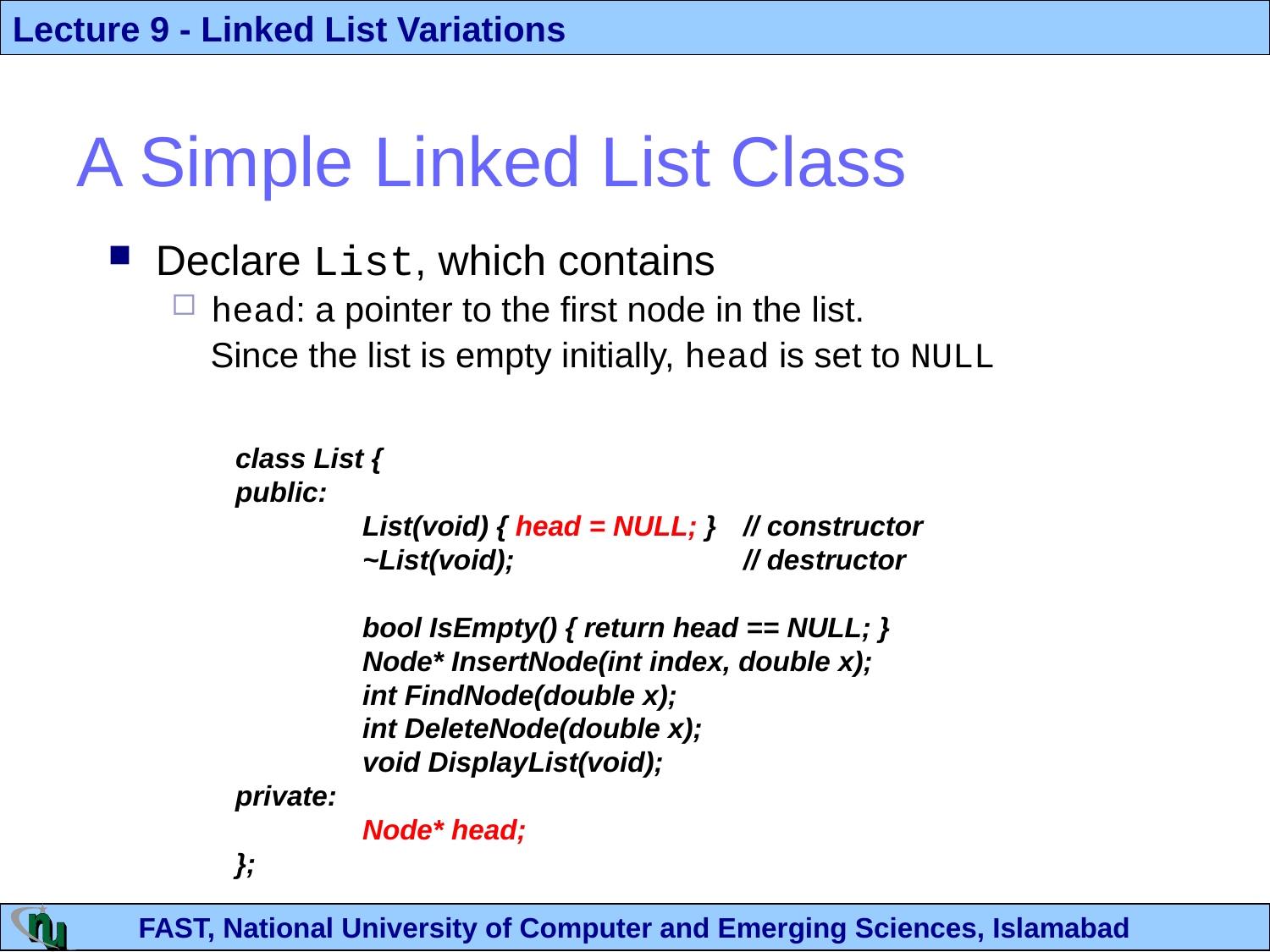

# A Simple Linked List Class
Declare List, which contains
head: a pointer to the first node in the list.
    Since the list is empty initially, head is set to NULL
class List {
public:
	List(void) { head = NULL; }	// constructor
	~List(void);		// destructor

	bool IsEmpty() { return head == NULL; }
	Node* InsertNode(int index, double x);
	int FindNode(double x);
	int DeleteNode(double x);
	void DisplayList(void);
private:
	Node* head;
};